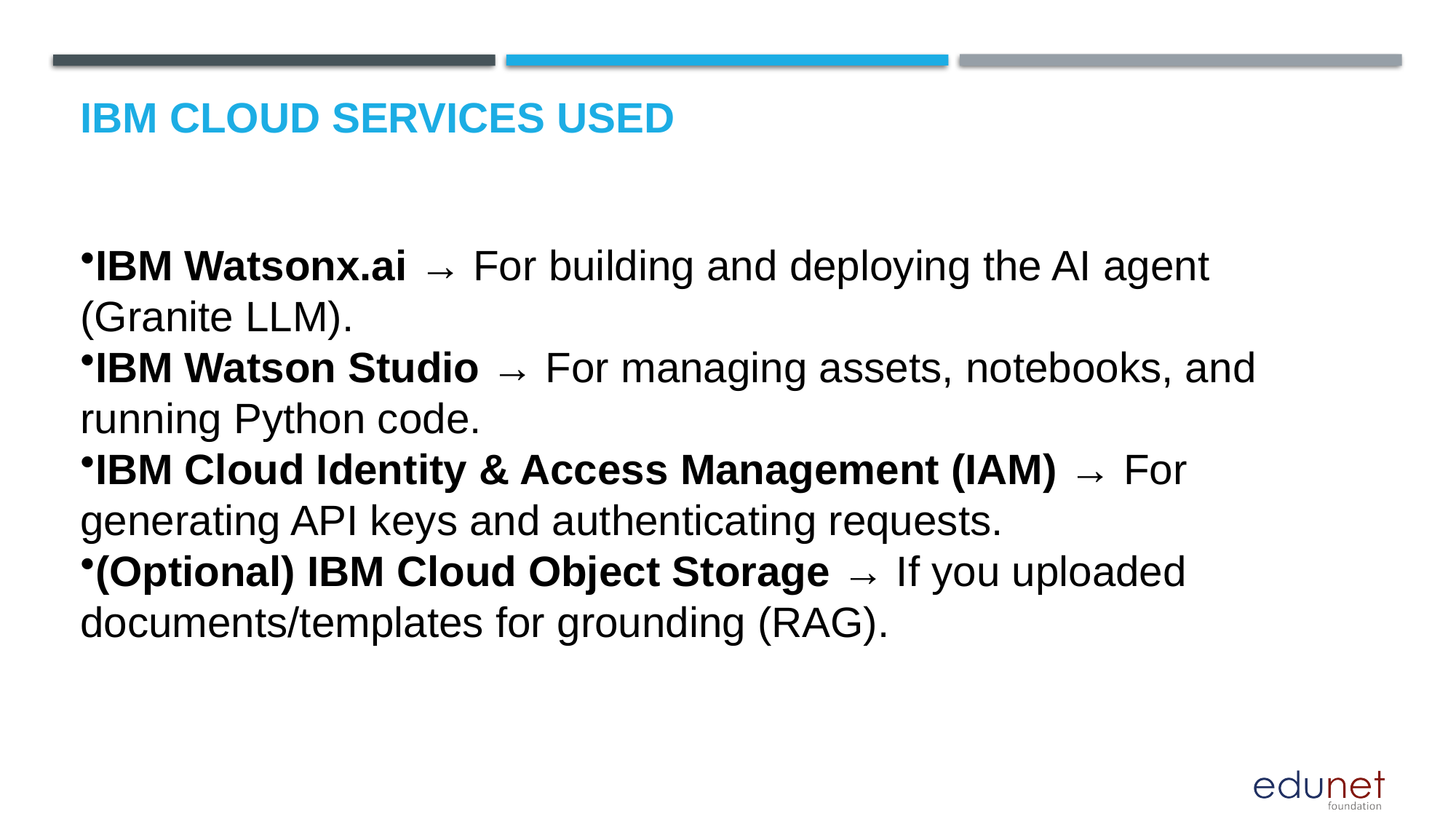

# IBM cloud services used
IBM Watsonx.ai → For building and deploying the AI agent (Granite LLM).
IBM Watson Studio → For managing assets, notebooks, and running Python code.
IBM Cloud Identity & Access Management (IAM) → For generating API keys and authenticating requests.
(Optional) IBM Cloud Object Storage → If you uploaded documents/templates for grounding (RAG).